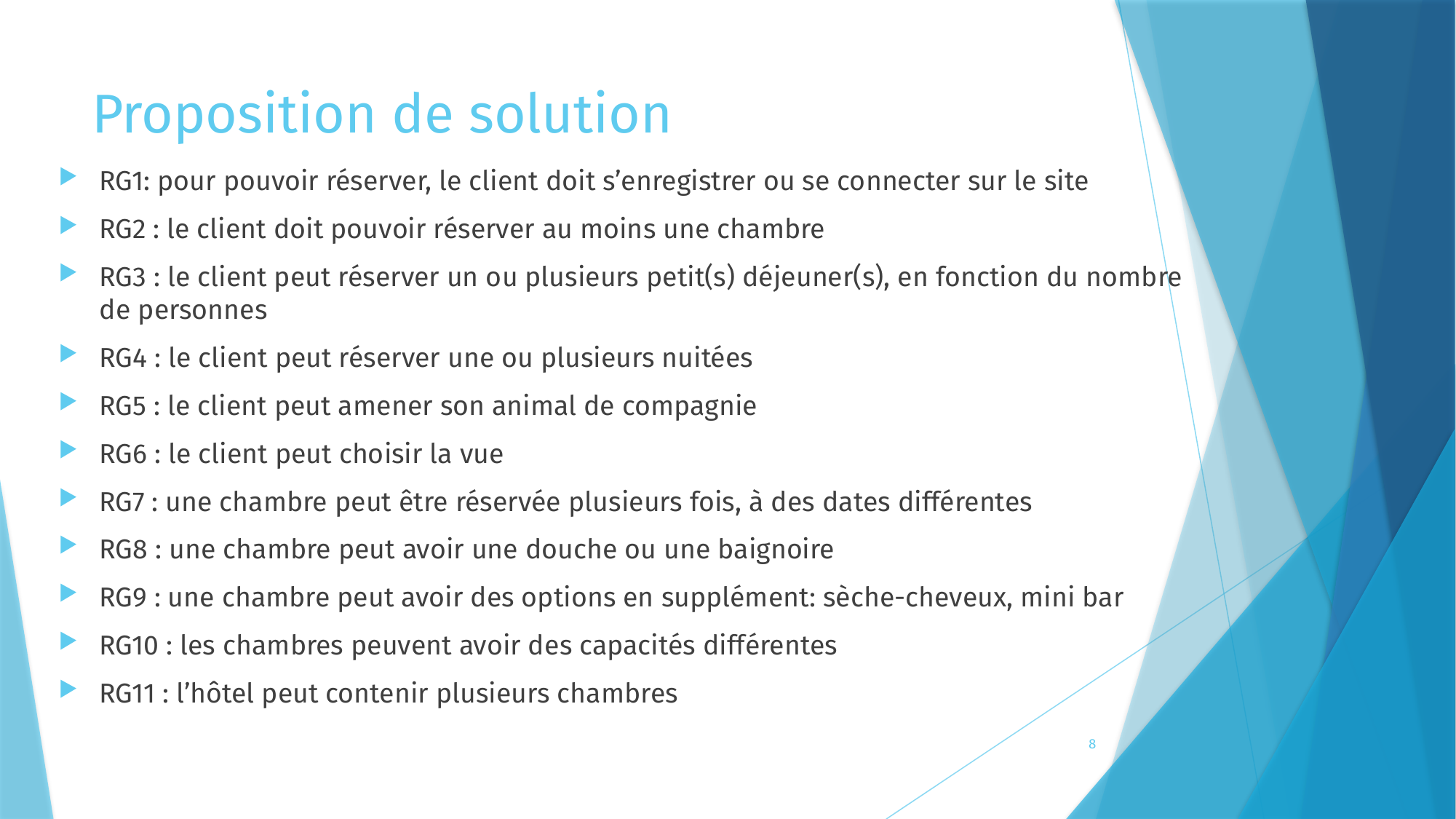

# Proposition de solution
RG1: pour pouvoir réserver, le client doit s’enregistrer ou se connecter sur le site
RG2 : le client doit pouvoir réserver au moins une chambre
RG3 : le client peut réserver un ou plusieurs petit(s) déjeuner(s), en fonction du nombre de personnes
RG4 : le client peut réserver une ou plusieurs nuitées
RG5 : le client peut amener son animal de compagnie
RG6 : le client peut choisir la vue
RG7 : une chambre peut être réservée plusieurs fois, à des dates différentes
RG8 : une chambre peut avoir une douche ou une baignoire
RG9 : une chambre peut avoir des options en supplément: sèche-cheveux, mini bar
RG10 : les chambres peuvent avoir des capacités différentes
RG11 : l’hôtel peut contenir plusieurs chambres
8